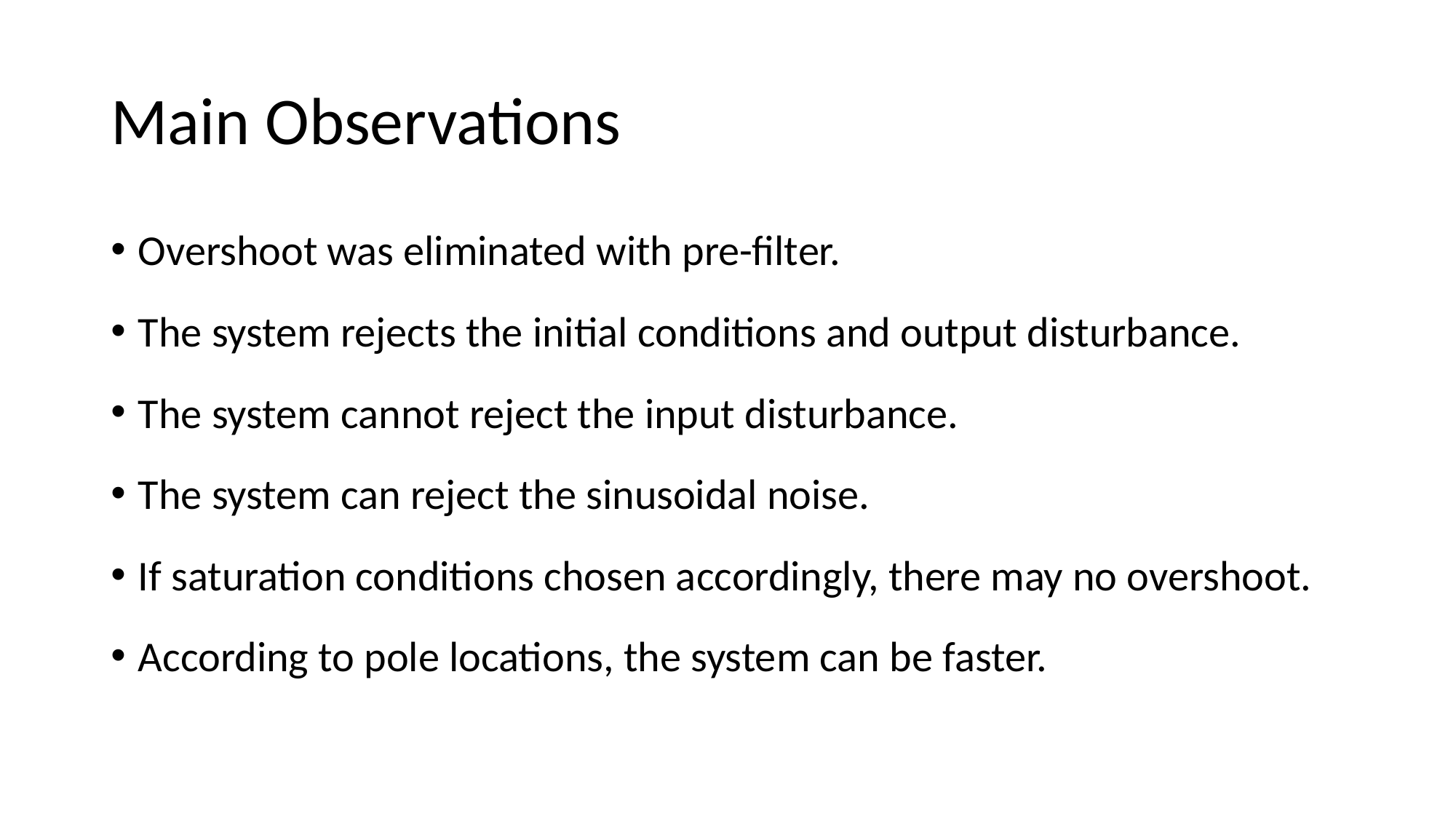

# Main Observations
Overshoot was eliminated with pre-filter.
The system rejects the initial conditions and output disturbance.
The system cannot reject the input disturbance.
The system can reject the sinusoidal noise.
If saturation conditions chosen accordingly, there may no overshoot.
According to pole locations, the system can be faster.